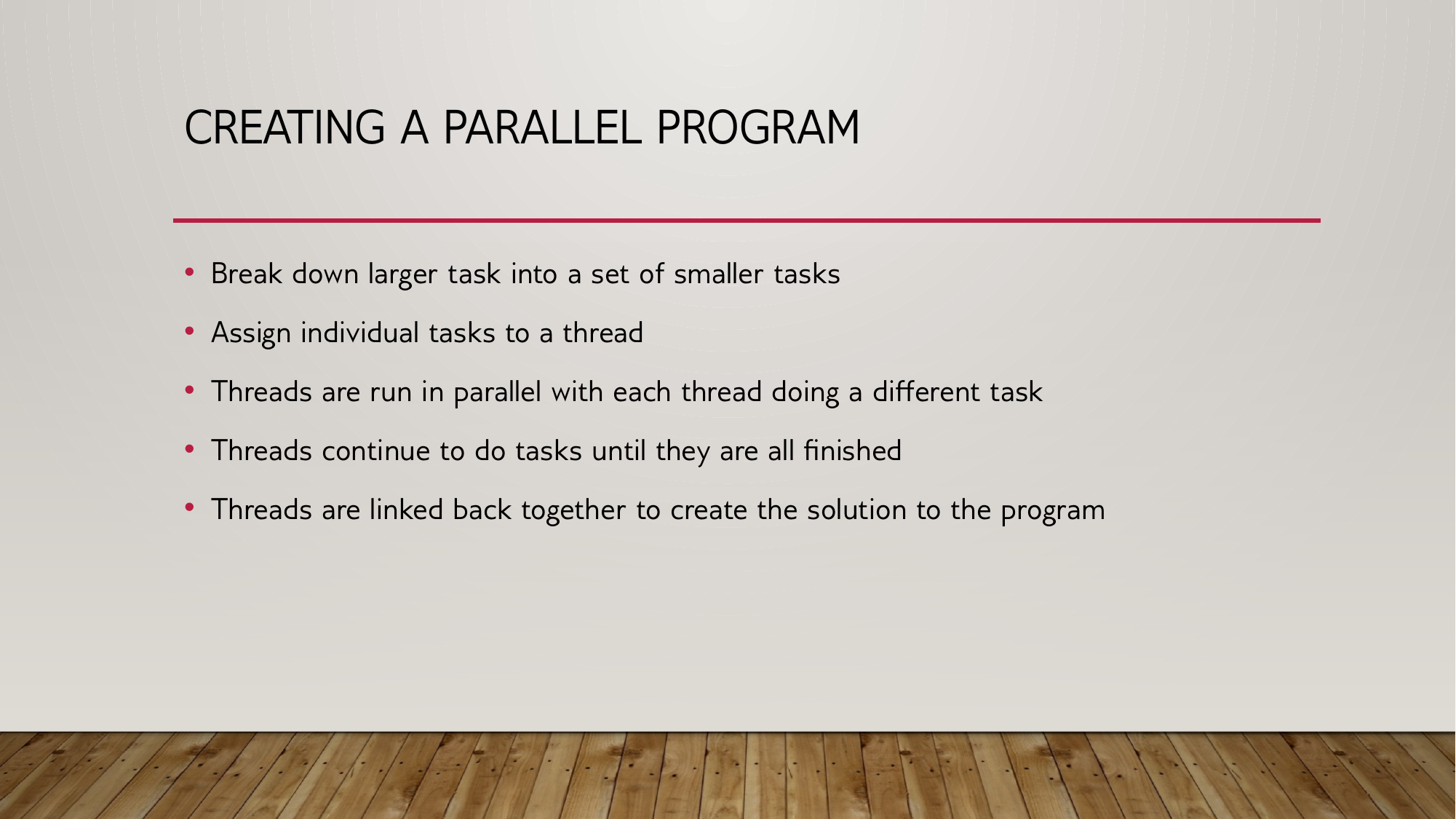

# Creating a parallel program
Break down larger task into a set of smaller tasks
Assign individual tasks to a thread
Threads are run in parallel with each thread doing a different task
Threads continue to do tasks until they are all finished
Threads are linked back together to create the solution to the program